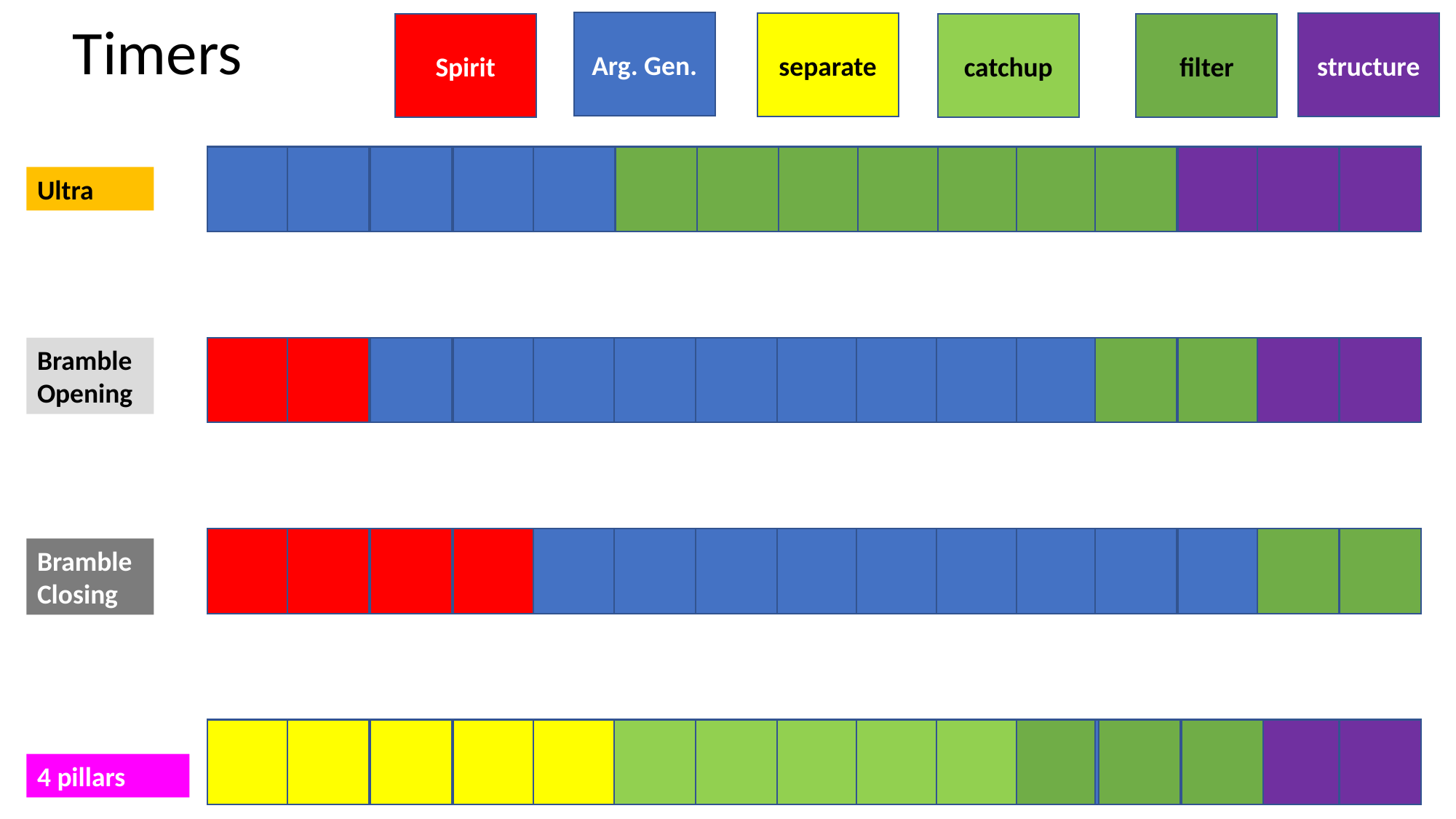

Arg. Gen.
separate
structure
catchup
Spirit
filter
# Timers

Ultra
Bramble Opening

Bramble Closing

4 pillars